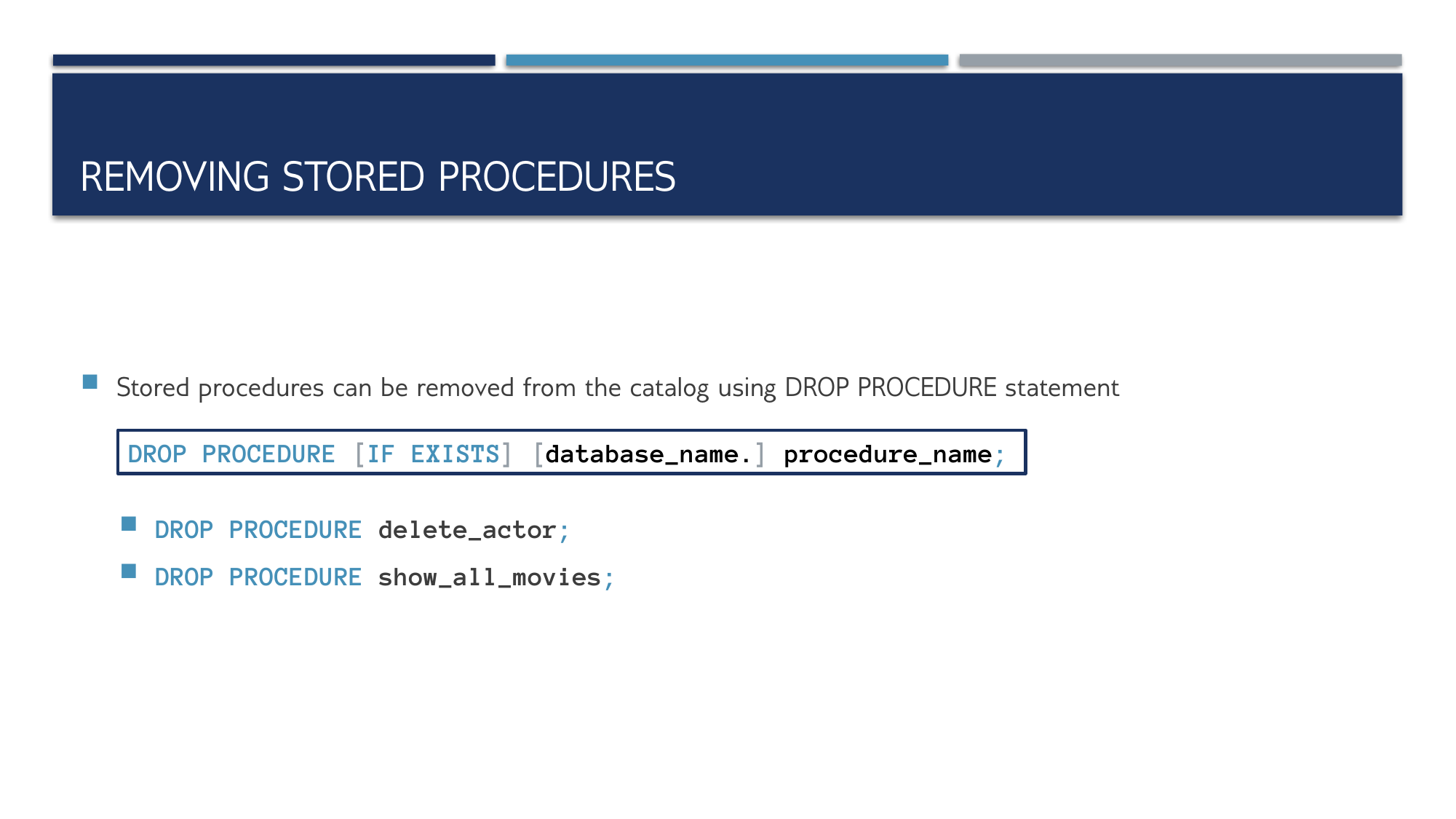

# Removing stored procedures
Stored procedures can be removed from the catalog using DROP PROCEDURE statement

DROP PROCEDURE delete_actor;
DROP PROCEDURE show_all_movies;
DROP PROCEDURE [IF EXISTS] [database_name.] procedure_name;